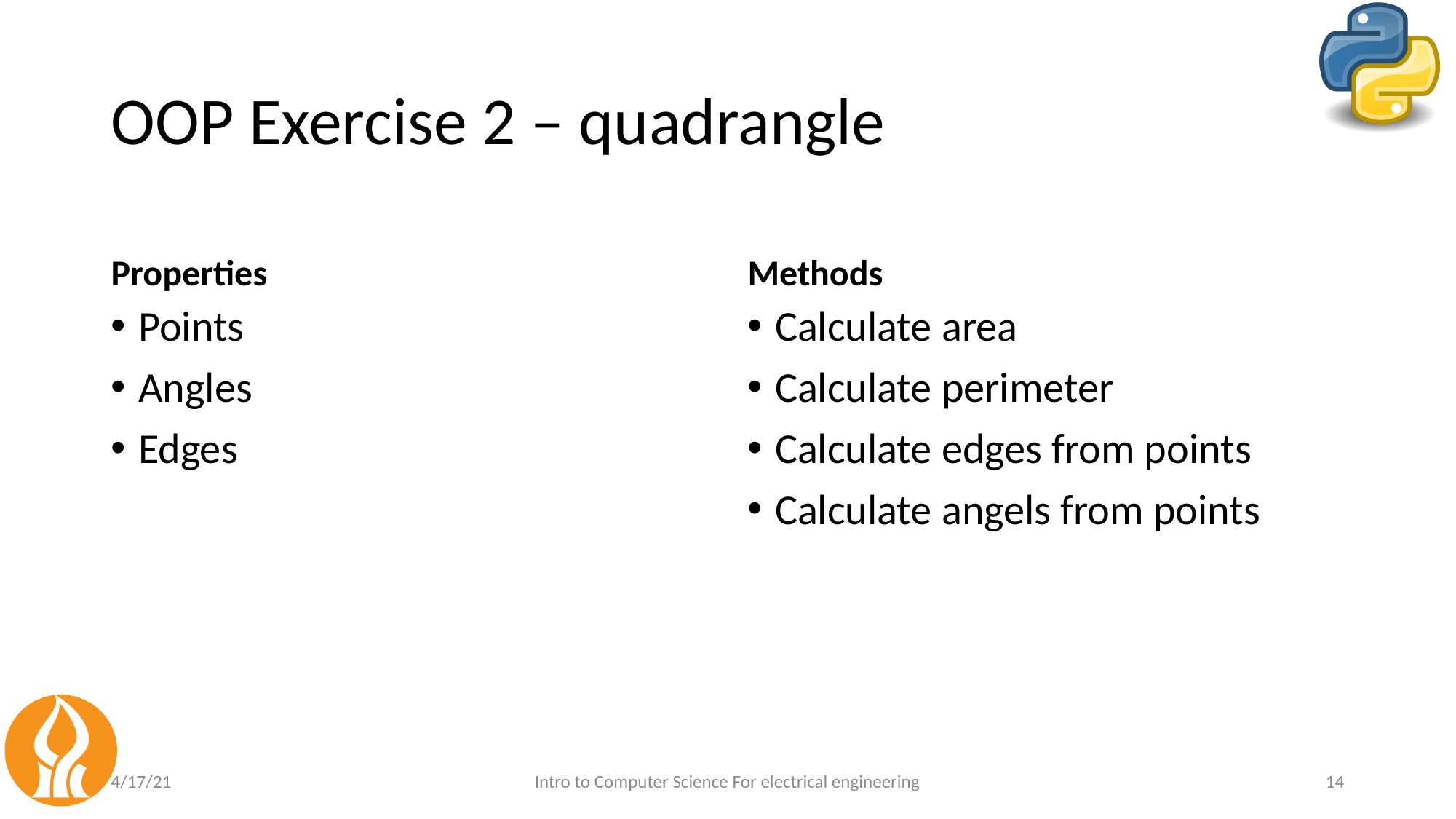

# OOP Exercise 2 – quadrangle
Properties
Methods
Points
Angles
Edges

Calculate area
Calculate perimeter
Calculate edges from points
Calculate angels from points

4/17/21
Intro to Computer Science For electrical engineering
14